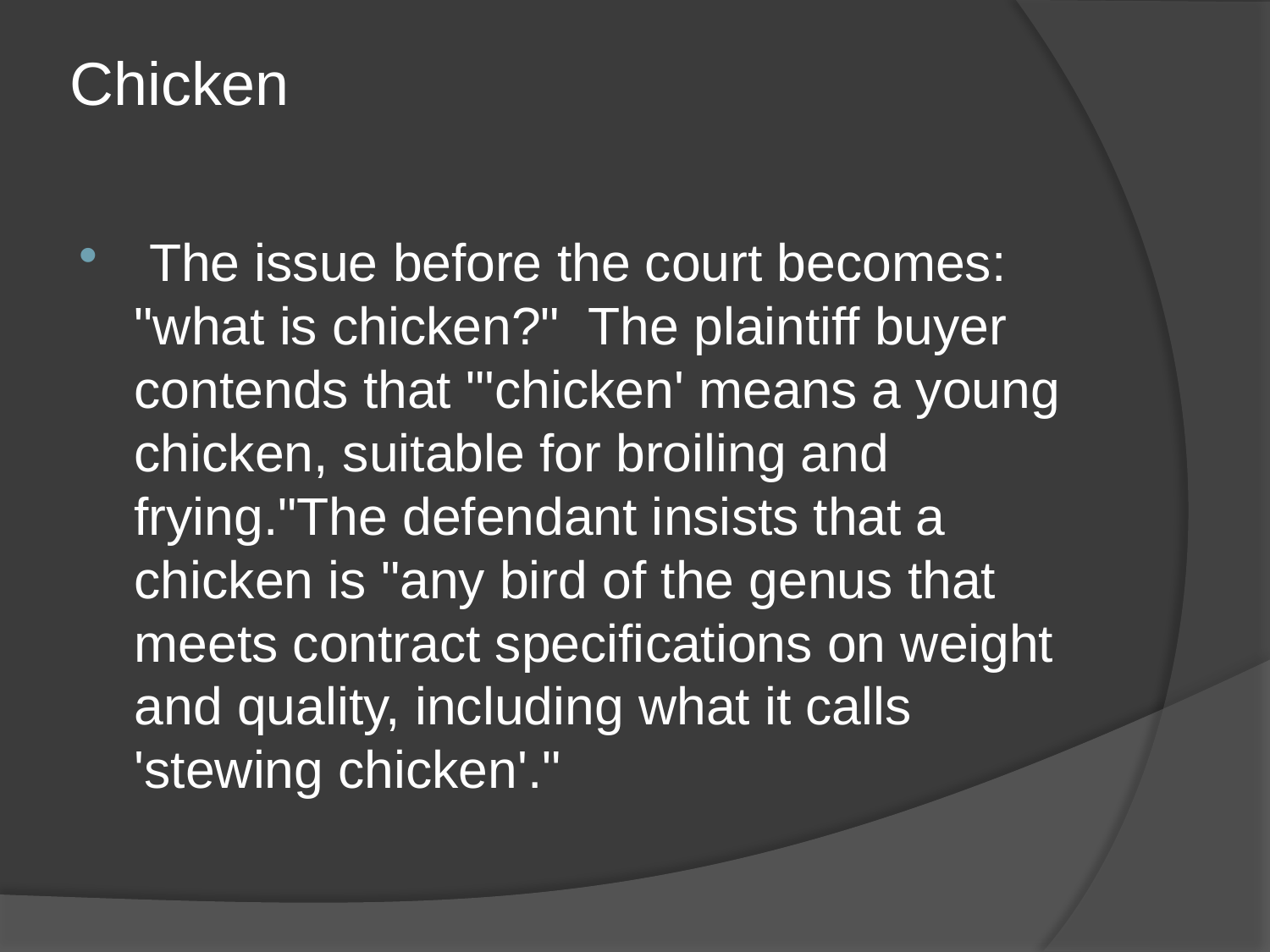

# Chicken
 The issue before the court becomes: "what is chicken?"  The plaintiff buyer contends that "'chicken' means a young chicken, suitable for broiling and frying."The defendant insists that a chicken is "any bird of the genus that meets contract specifications on weight and quality, including what it calls 'stewing chicken'."